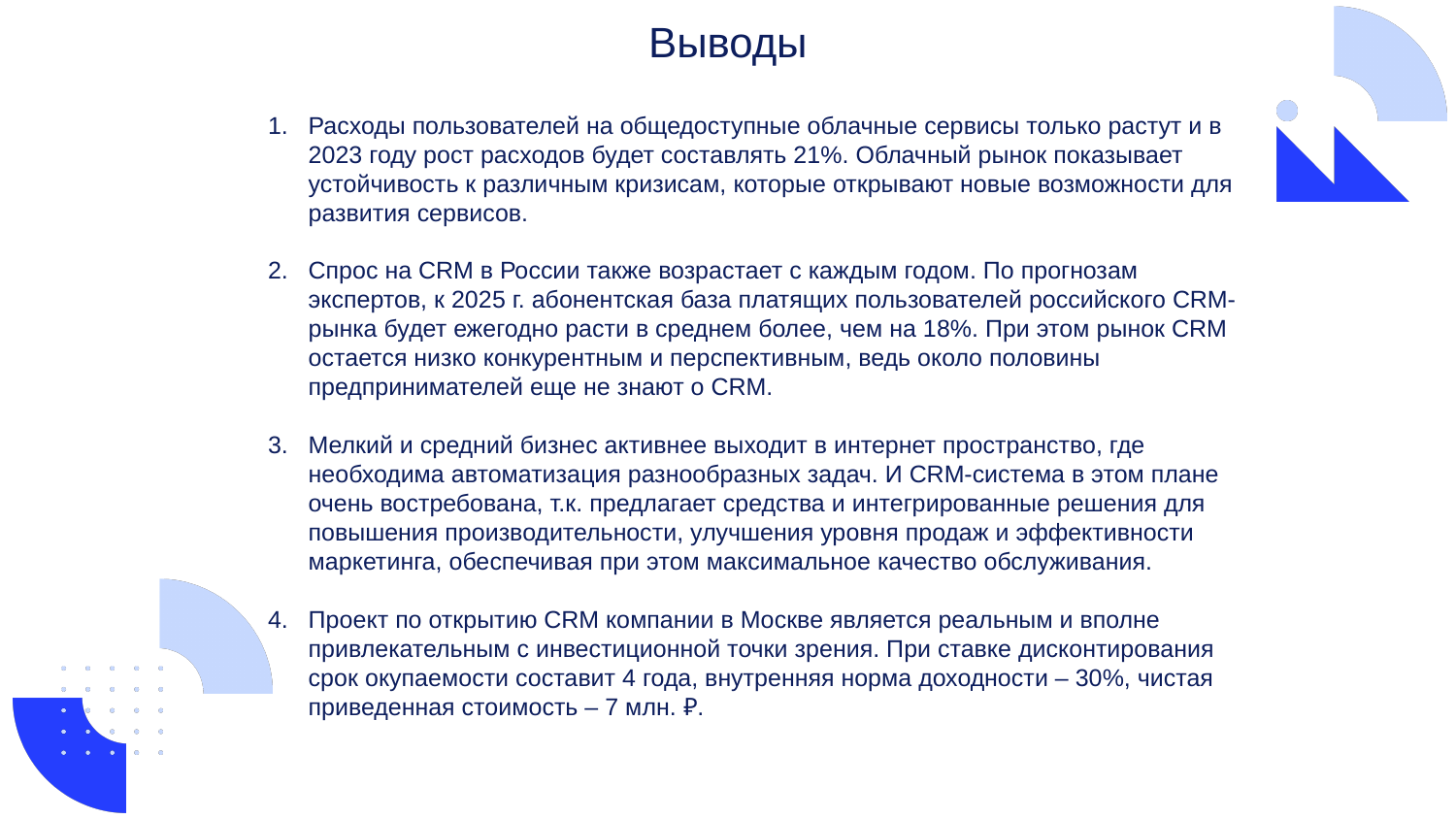

Выводы
Расходы пользователей на общедоступные облачные сервисы только растут и в 2023 году рост расходов будет составлять 21%. Облачный рынок показывает устойчивость к различным кризисам, которые открывают новые возможности для развития сервисов.
Спрос на CRM в России также возрастает с каждым годом. По прогнозам экспертов, к 2025 г. абонентская база платящих пользователей российского CRM-рынка будет ежегодно расти в среднем более, чем на 18%. При этом рынок CRM остается низко конкурентным и перспективным, ведь около половины предпринимателей еще не знают о CRM.
Мелкий и средний бизнес активнее выходит в интернет пространство, где необходима автоматизация разнообразных задач. И CRM-система в этом плане очень востребована, т.к. предлагает средства и интегрированные решения для повышения производительности, улучшения уровня продаж и эффективности маркетинга, обеспечивая при этом максимальное качество обслуживания.

Проект по открытию CRM компании в Москве является реальным и вполне привлекательным с инвестиционной точки зрения. При ставке дисконтирования срок окупаемости составит 4 года, внутренняя норма доходности – 30%, чистая приведенная стоимость – 7 млн. ₽.